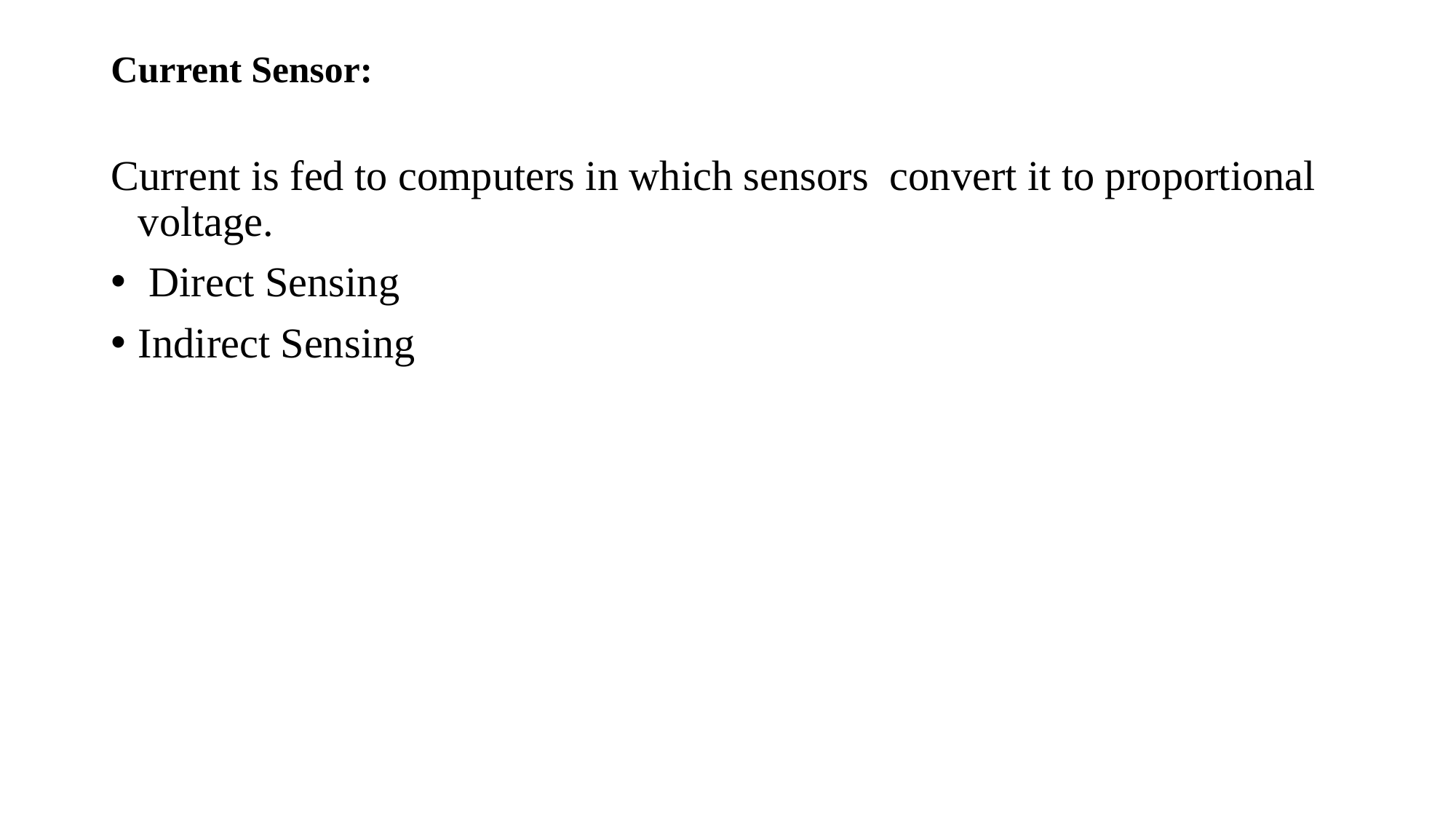

# Current Sensor:
Current is fed to computers in which sensors  convert it to proportional voltage.
 Direct Sensing
Indirect Sensing